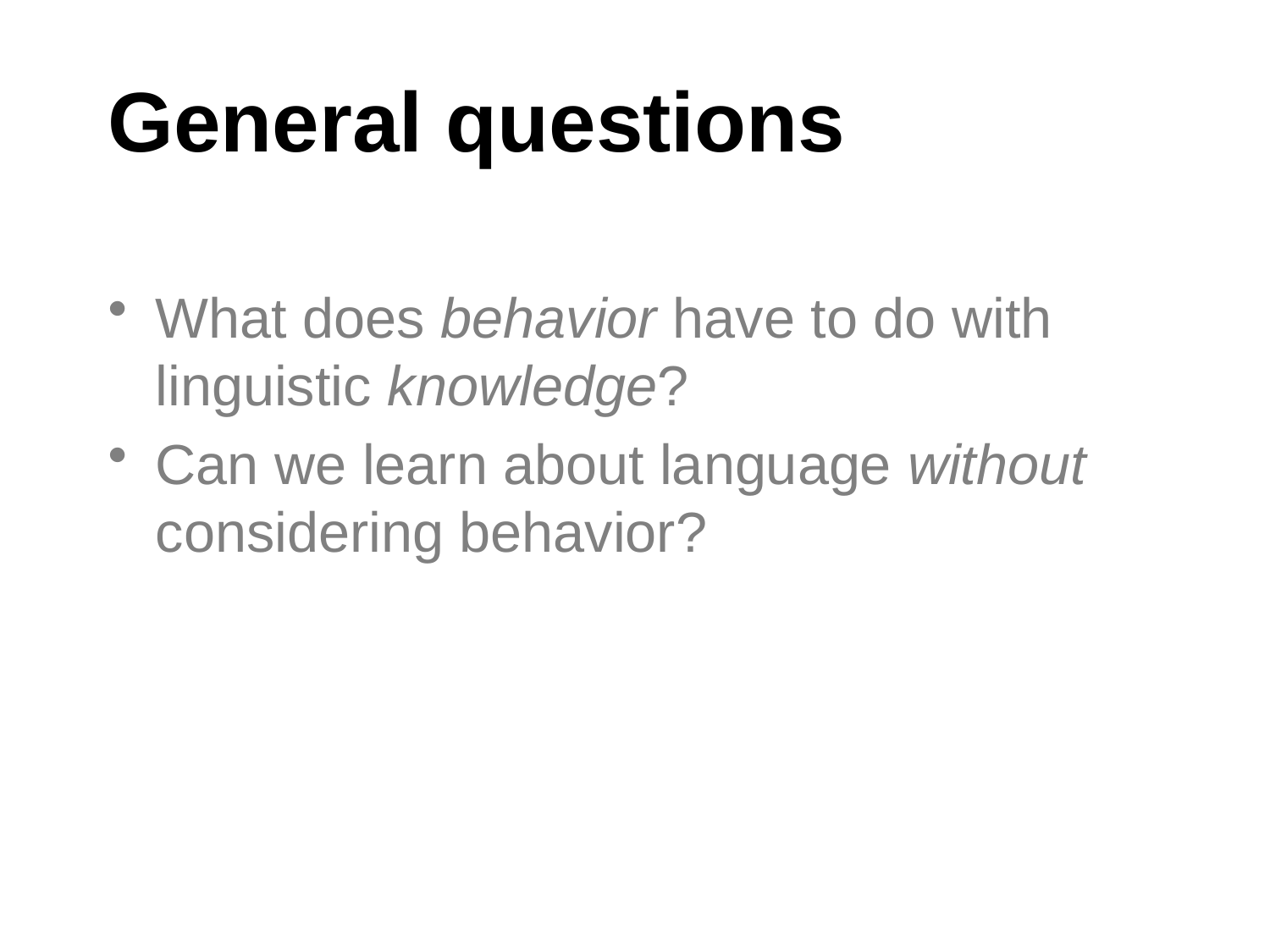

# General questions
What does behavior have to do with linguistic knowledge?
Can we learn about language without considering behavior?
9